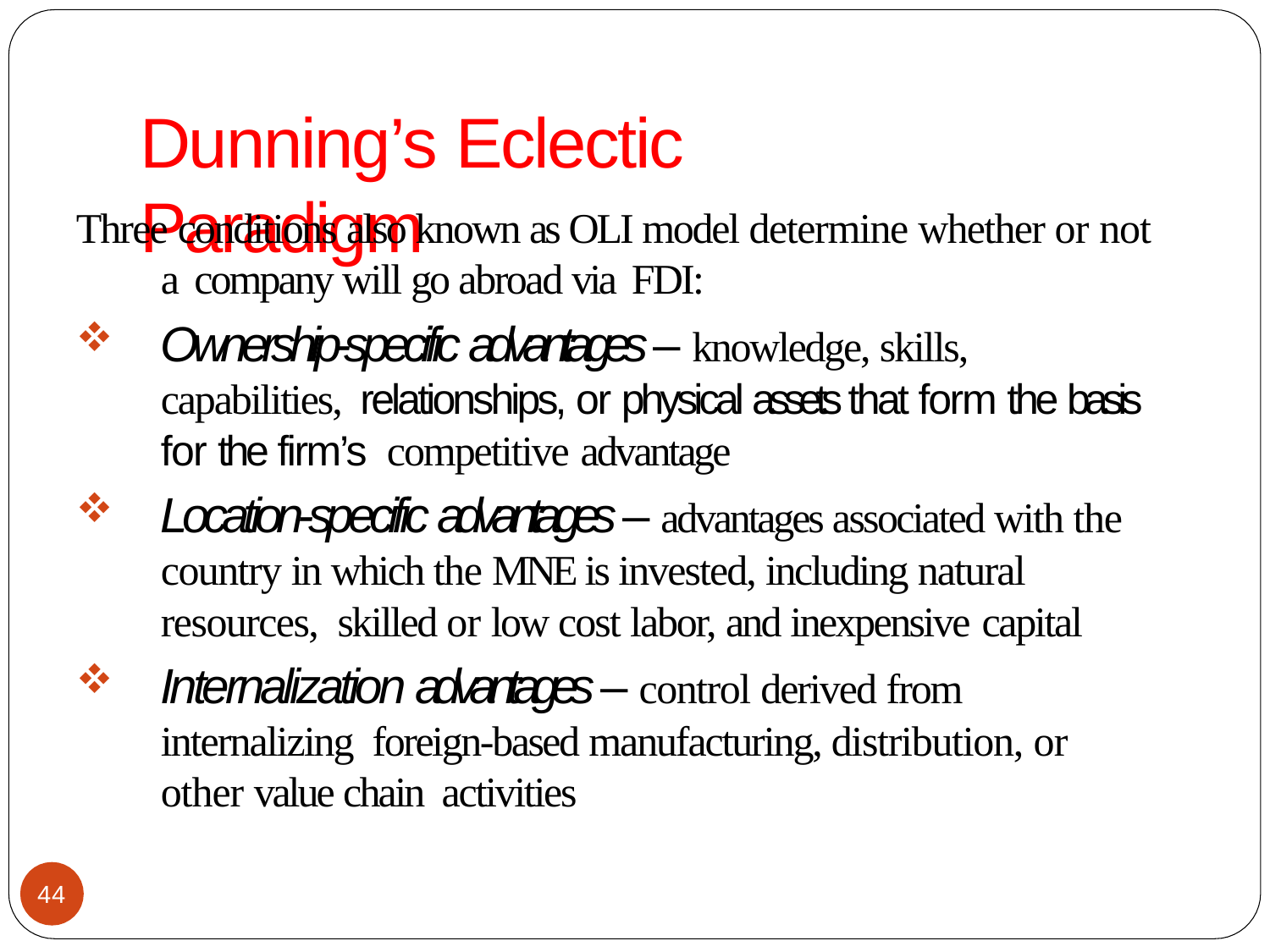

# Dunning’s Eclectic Paradigm
Three conditions also known as OLI model determine whether or not a  company will go abroad via FDI:
Ownership-specific advantages – knowledge, skills, capabilities,  relationships, or physical assets that form the basis for the firm’s  competitive advantage
Location-specific advantages – advantages associated with the  country in which the MNE is invested, including natural resources,  skilled or low cost labor, and inexpensive capital
Internalization advantages – control derived from internalizing  foreign-based manufacturing, distribution, or other value chain  activities

44